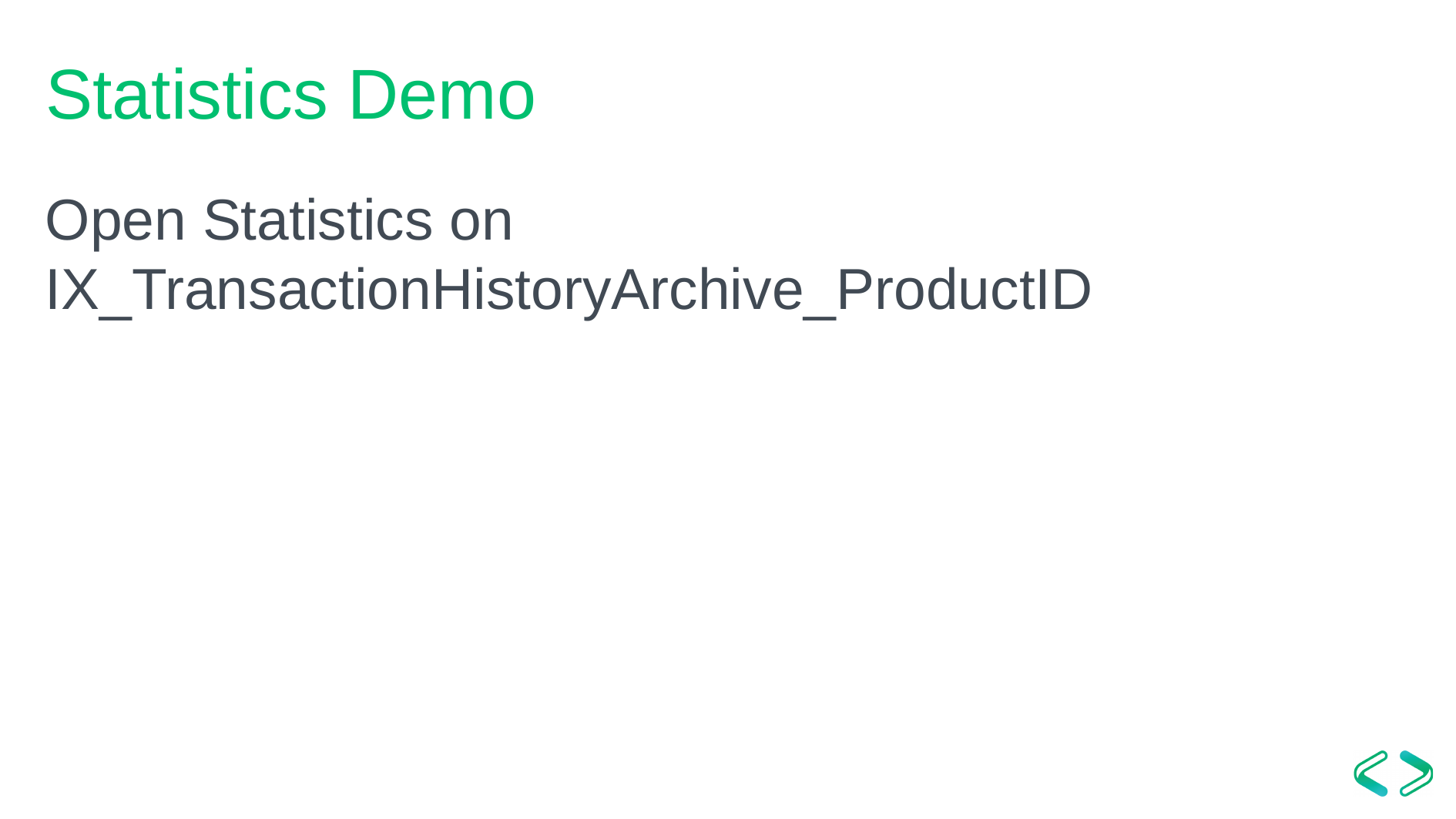

DBA-Art.com
# Statistics Demo
Open Statistics on IX_TransactionHistoryArchive_ProductID